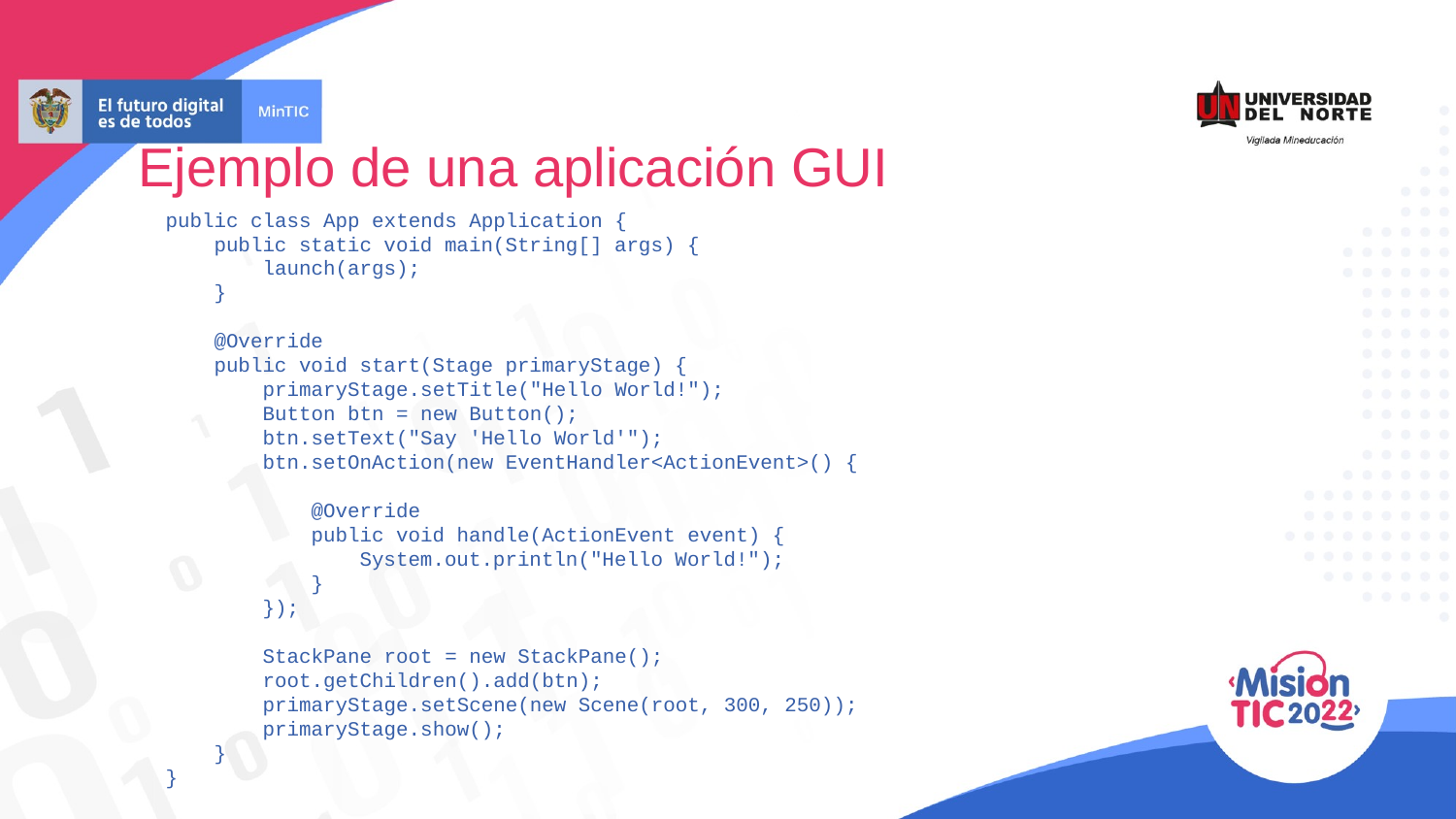

Ejemplo de una aplicación GUI
public class App extends Application {
    public static void main(String[] args) {
        launch(args);
    }

    @Override
    public void start(Stage primaryStage) {
        primaryStage.setTitle("Hello World!");
        Button btn = new Button();
        btn.setText("Say 'Hello World'");
        btn.setOnAction(new EventHandler<ActionEvent>() {

            @Override
            public void handle(ActionEvent event) {
                System.out.println("Hello World!");
            }
        });

        StackPane root = new StackPane();
        root.getChildren().add(btn);
        primaryStage.setScene(new Scene(root, 300, 250));
        primaryStage.show();
    }
}